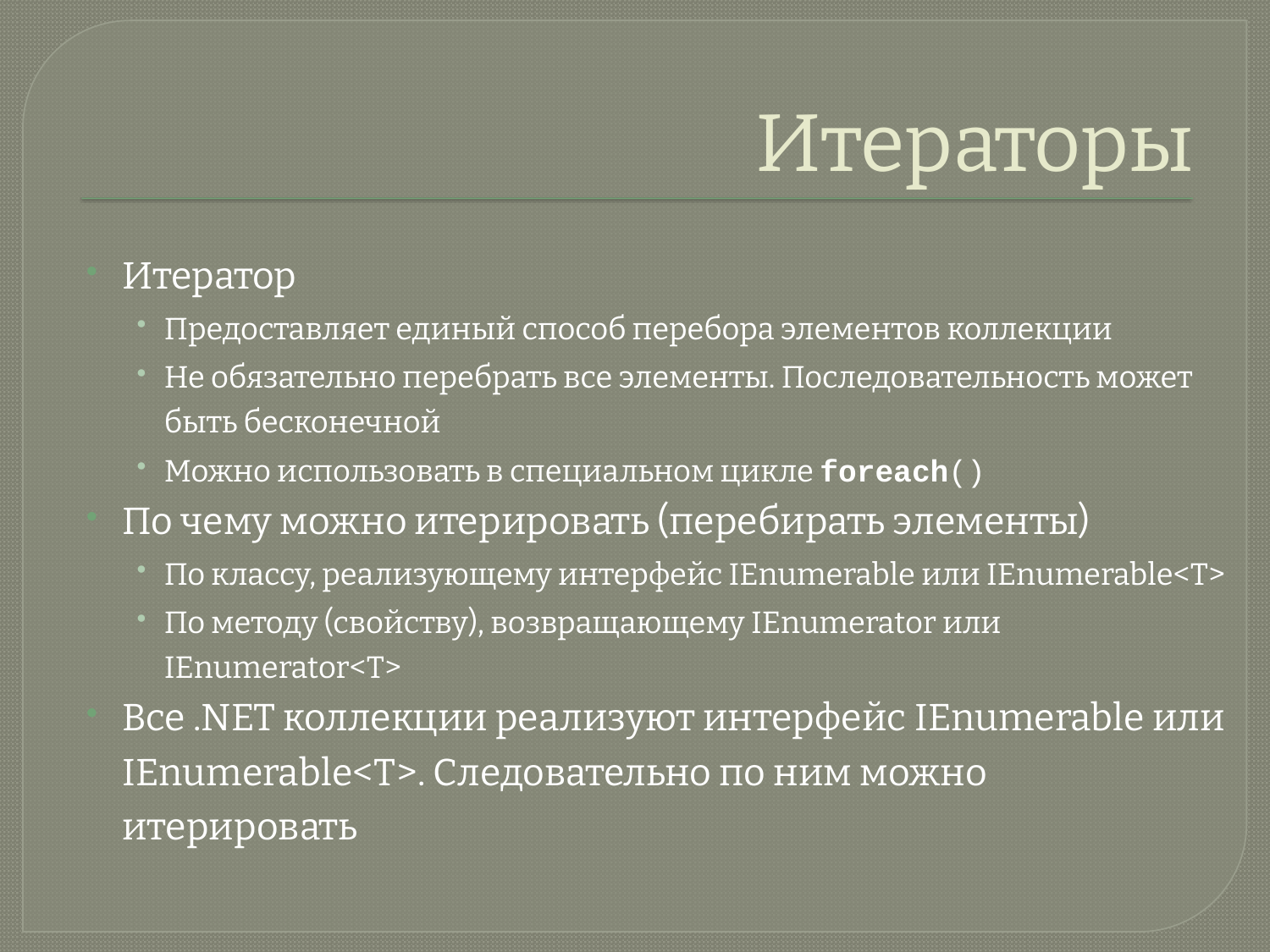

# Итераторы
Итератор
Предоставляет единый способ перебора элементов коллекции
Не обязательно перебрать все элементы. Последовательность может быть бесконечной
Можно использовать в специальном цикле foreach()
По чему можно итерировать (перебирать элементы)
По классу, реализующему интерфейс IEnumerable или IEnumerable<T>
По методу (свойству), возвращающему IEnumerator или IEnumerator<T>
Все .NET коллекции реализуют интерфейс IEnumerable или IEnumerable<T>. Следовательно по ним можно итерировать